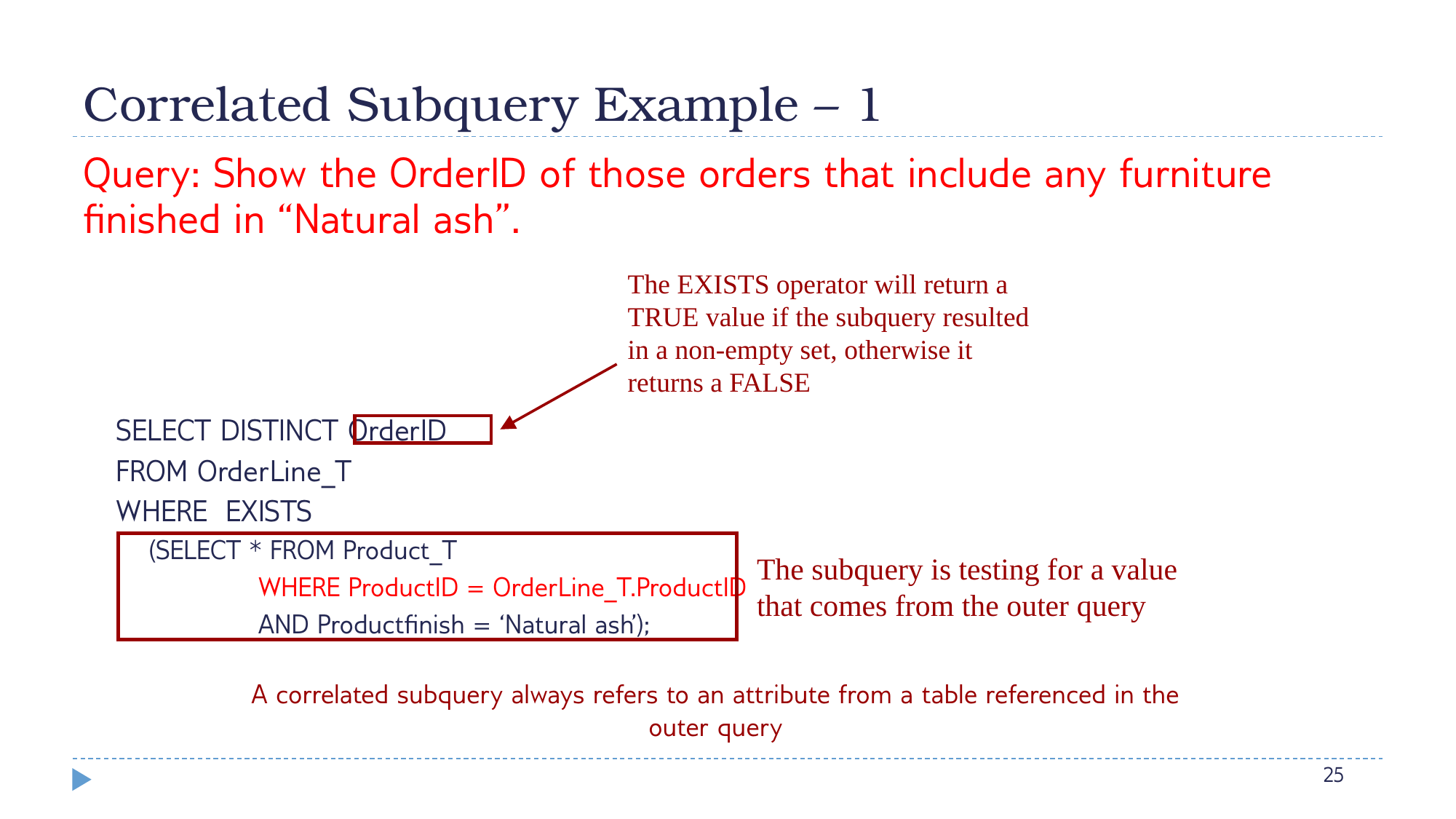

# Correlated Subquery Example – 1
Query: Show the OrderID of those orders that include any furniture finished in “Natural ash”.

SELECT DISTINCT OrderID
FROM OrderLine_T
WHERE  EXISTS
	(SELECT * FROM Product_T
		WHERE ProductID = OrderLine_T.ProductID
		AND Productfinish = ‘Natural ash’);
The EXISTS operator will return a TRUE value if the subquery resulted in a non-empty set, otherwise it returns a FALSE

The subquery is testing for a value that comes from the outer query
A correlated subquery always refers to an attribute from a table referenced in the outer query
25